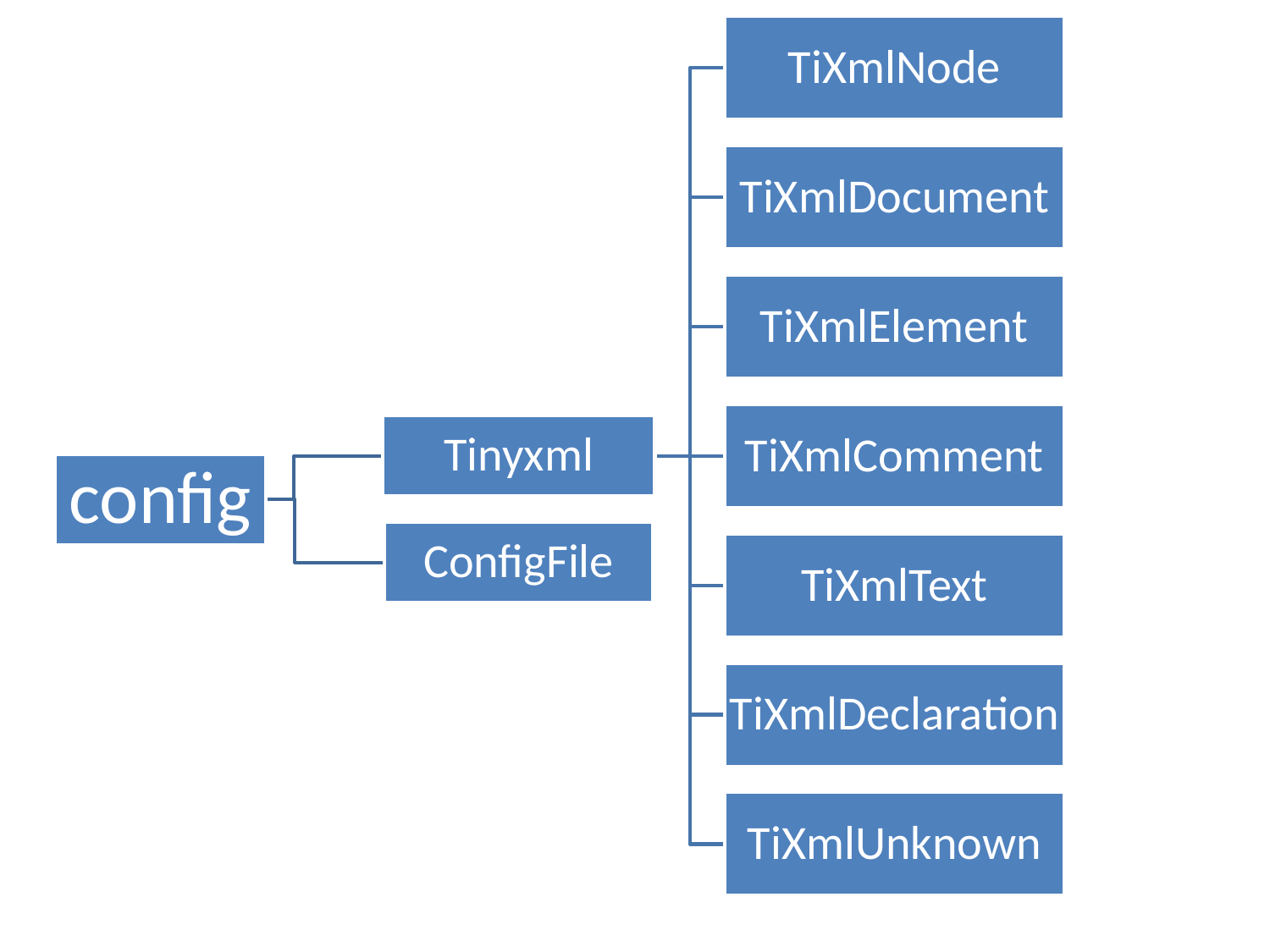

config
Tinyxml
TiXmlNode
TiXmlDocument
TiXmlElement
TiXmlComment
TiXmlText
TiXmlDeclaration
TiXmlUnknown
ConfigFile